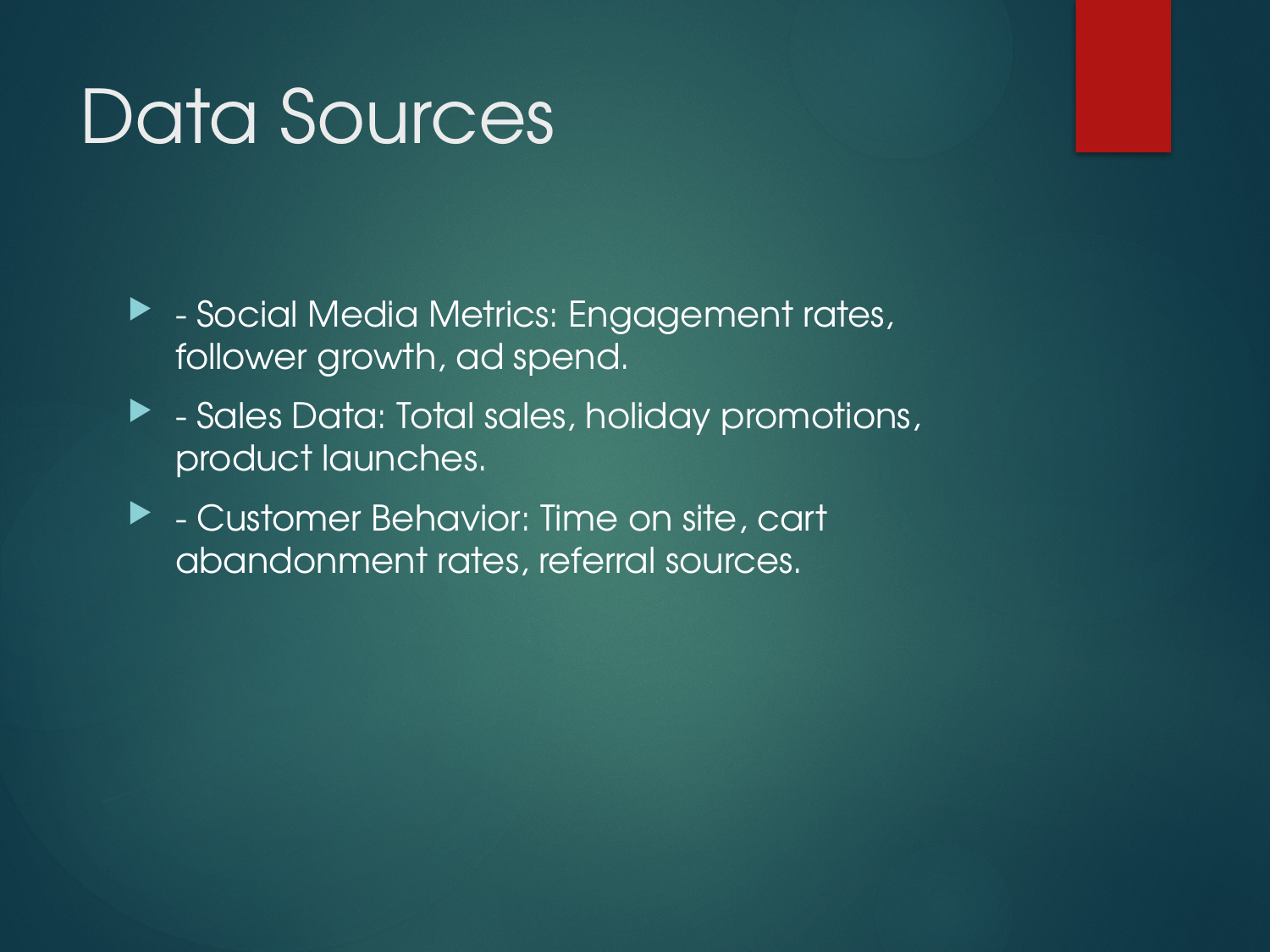

# Data Sources
- Social Media Metrics: Engagement rates, follower growth, ad spend.
- Sales Data: Total sales, holiday promotions, product launches.
- Customer Behavior: Time on site, cart abandonment rates, referral sources.